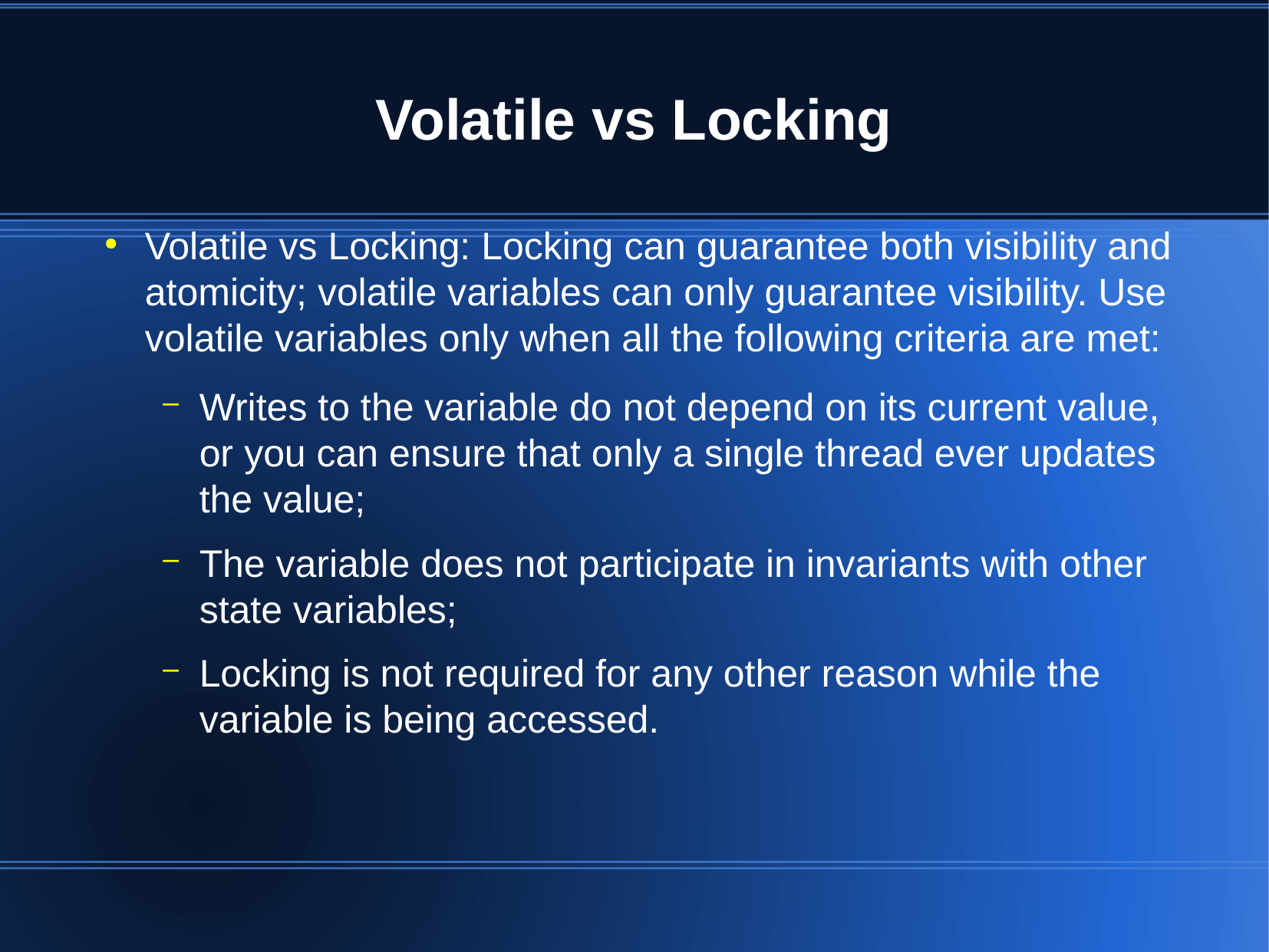

Volatile vs Locking
Volatile vs Locking: Locking can guarantee both visibility and atomicity; volatile variables can only guarantee visibility. Use volatile variables only when all the following criteria are met:
Writes to the variable do not depend on its current value, or you can ensure that only a single thread ever updates the value;
The variable does not participate in invariants with other state variables;
Locking is not required for any other reason while the variable is being accessed.